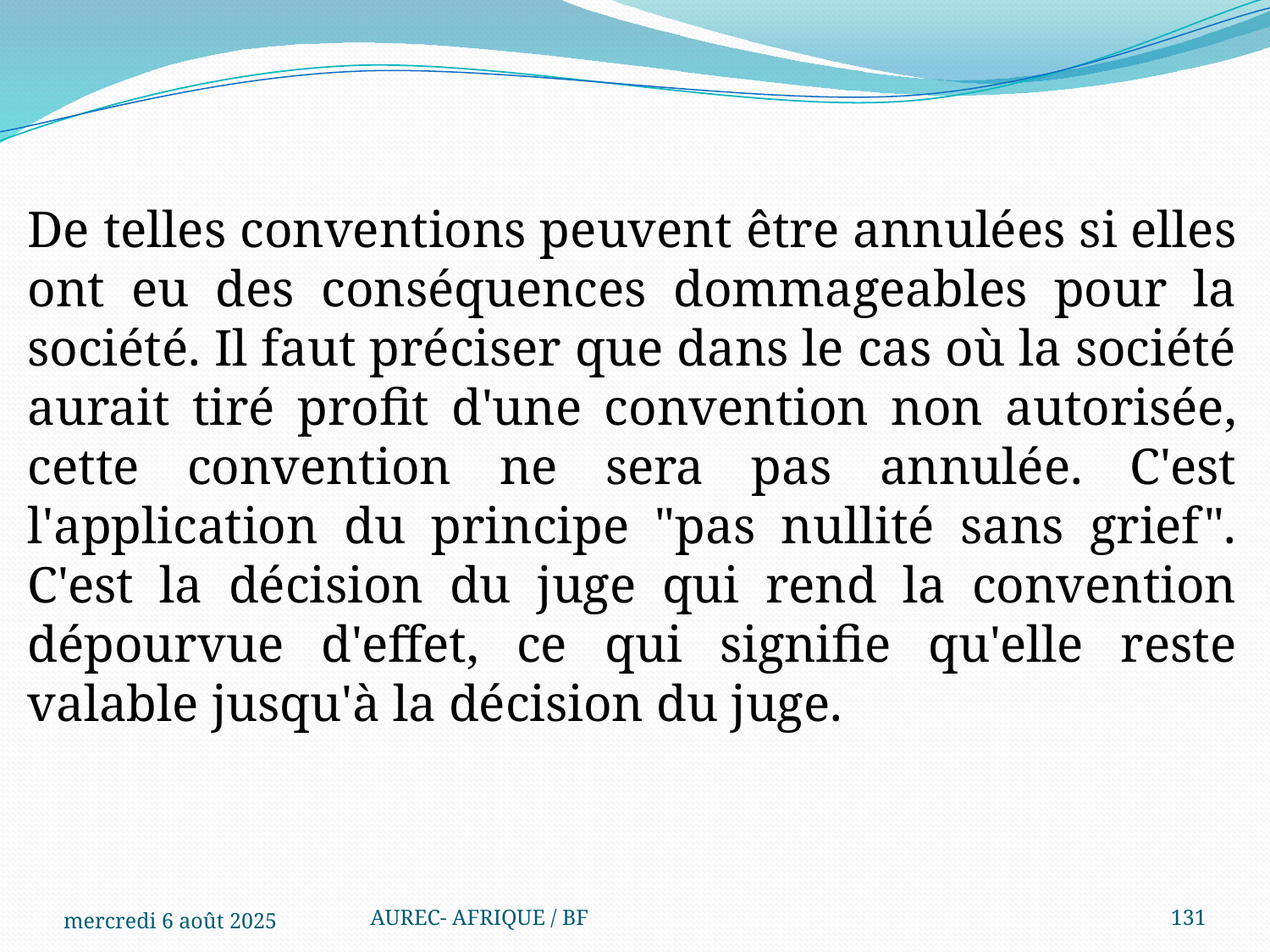

De telles conventions peuvent être annulées si elles ont eu des conséquences dommageables pour la société. Il faut préciser que dans le cas où la société aurait tiré profit d'une convention non autorisée, cette convention ne sera pas annulée. C'est l'application du principe "pas nullité sans grief". C'est la décision du juge qui rend la convention dépourvue d'effet, ce qui signifie qu'elle reste valable jusqu'à la décision du juge.

mercredi 6 août 2025
AUREC- AFRIQUE / BF
131